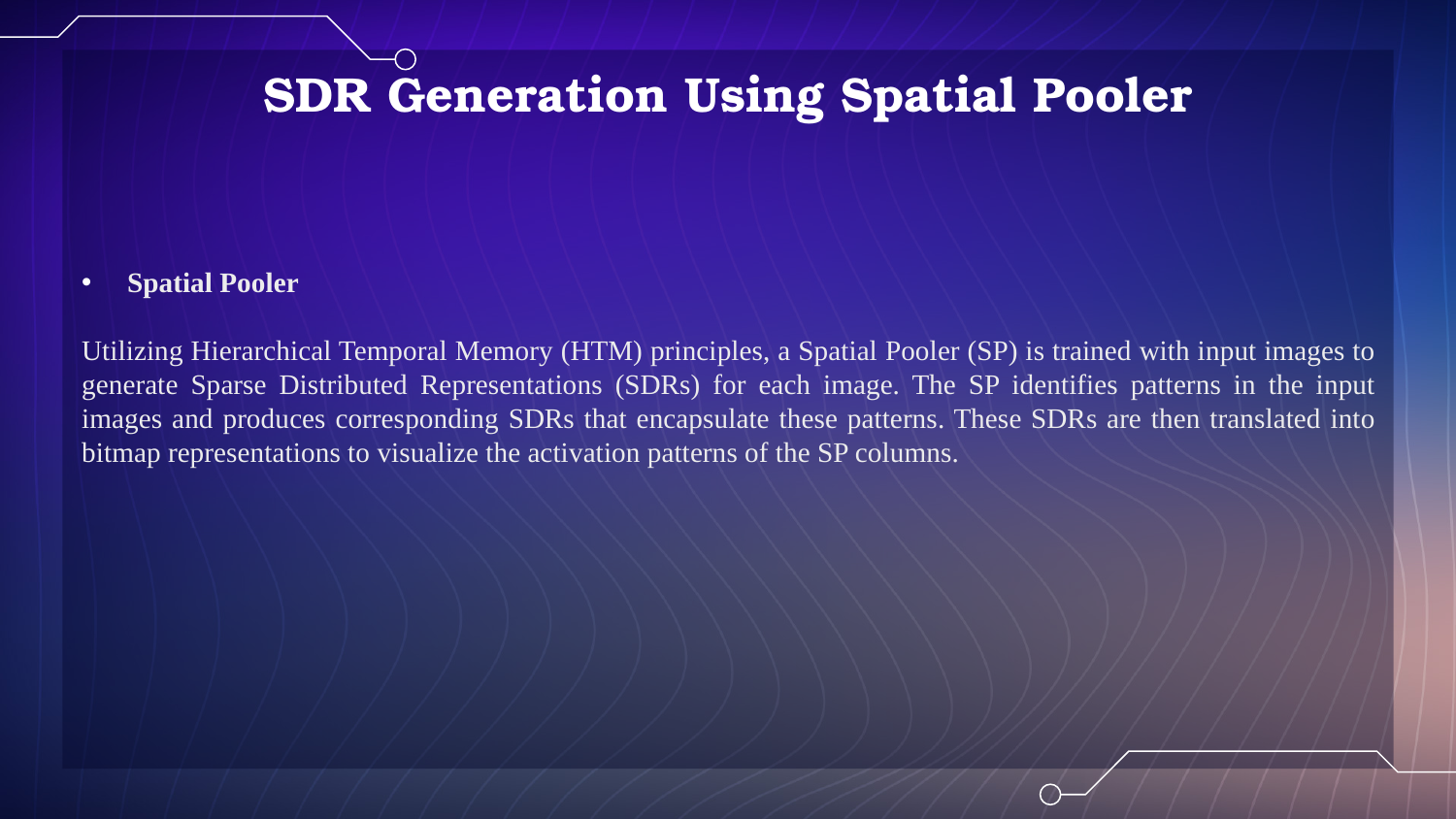

# SDR Generation Using Spatial Pooler
Spatial Pooler

Utilizing Hierarchical Temporal Memory (HTM) principles, a Spatial Pooler (SP) is trained with input images to generate Sparse Distributed Representations (SDRs) for each image. The SP identifies patterns in the input images and produces corresponding SDRs that encapsulate these patterns. These SDRs are then translated into bitmap representations to visualize the activation patterns of the SP columns.